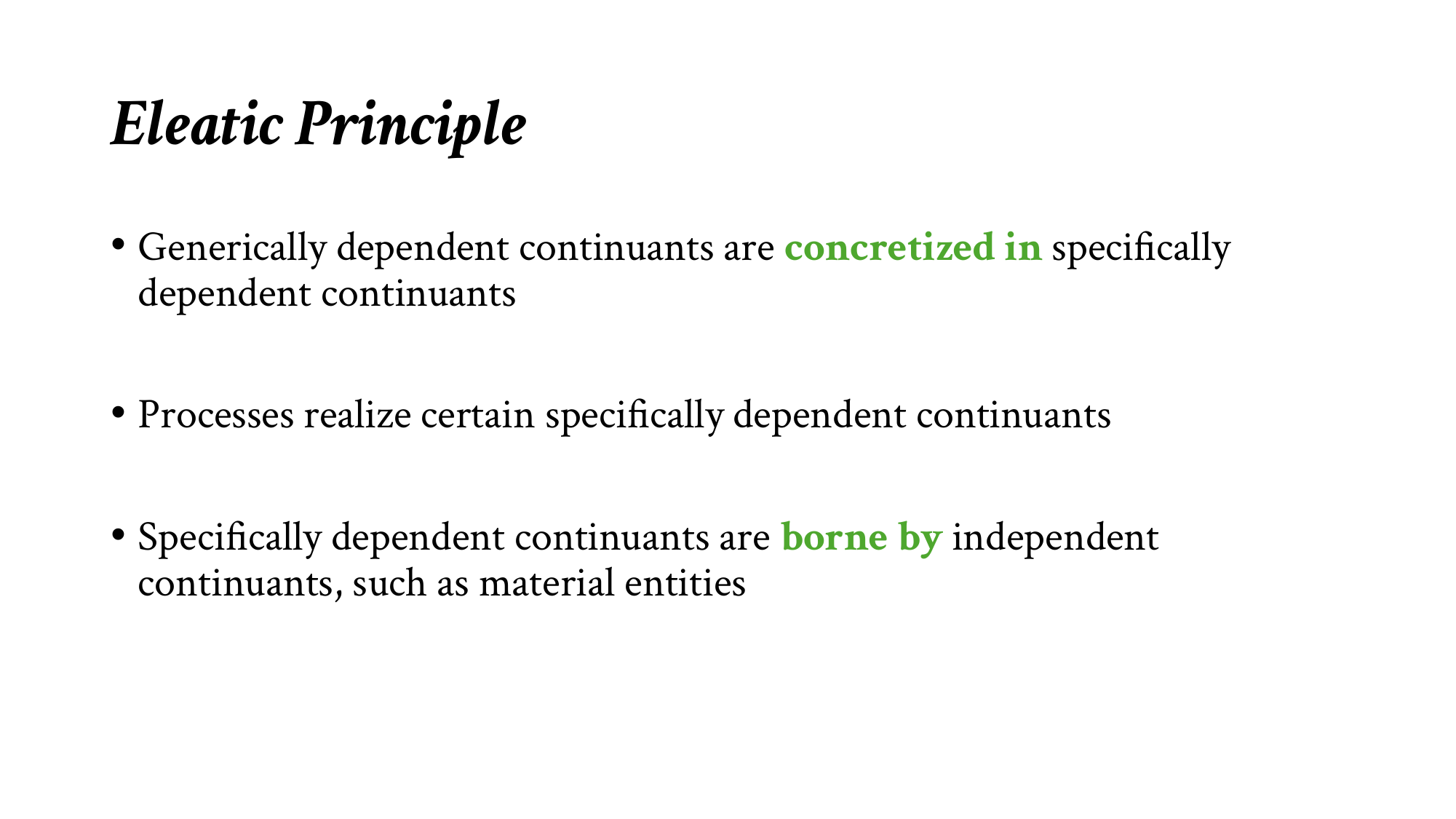

# Eleatic Principle
Generically dependent continuants are concretized in specifically dependent continuants

Processes realize certain specifically dependent continuants

Specifically dependent continuants are borne by independent continuants, such as material entities